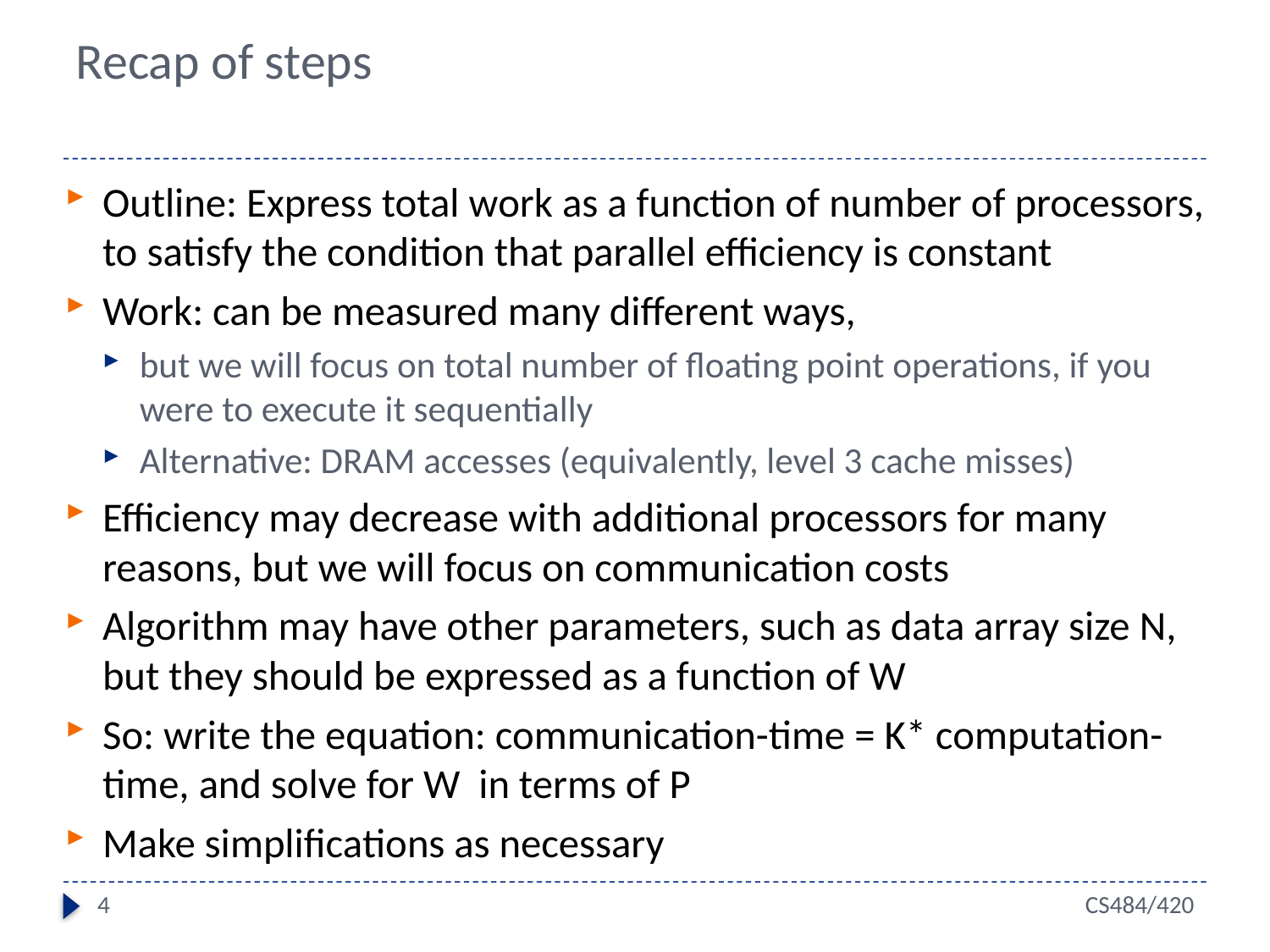

# Recap of steps
Outline: Express total work as a function of number of processors, to satisfy the condition that parallel efficiency is constant
Work: can be measured many different ways,
but we will focus on total number of floating point operations, if you were to execute it sequentially
Alternative: DRAM accesses (equivalently, level 3 cache misses)
Efficiency may decrease with additional processors for many reasons, but we will focus on communication costs
Algorithm may have other parameters, such as data array size N, but they should be expressed as a function of W
So: write the equation: communication-time = K* computation-time, and solve for W  in terms of P
Make simplifications as necessary

4
CS484/420